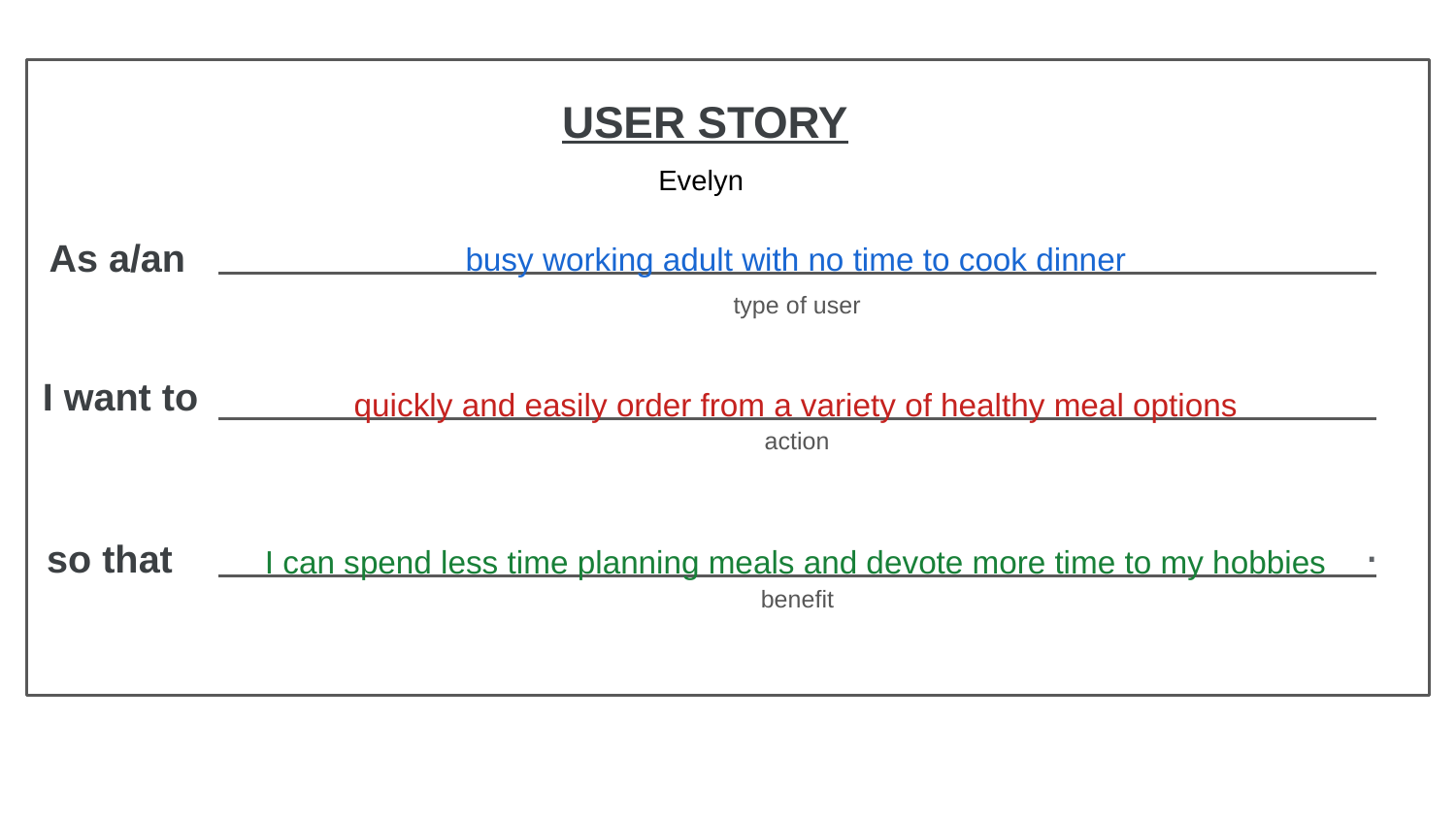

Evelyn
busy working adult with no time to cook dinner
quickly and easily order from a variety of healthy meal options
I can spend less time planning meals and devote more time to my hobbies